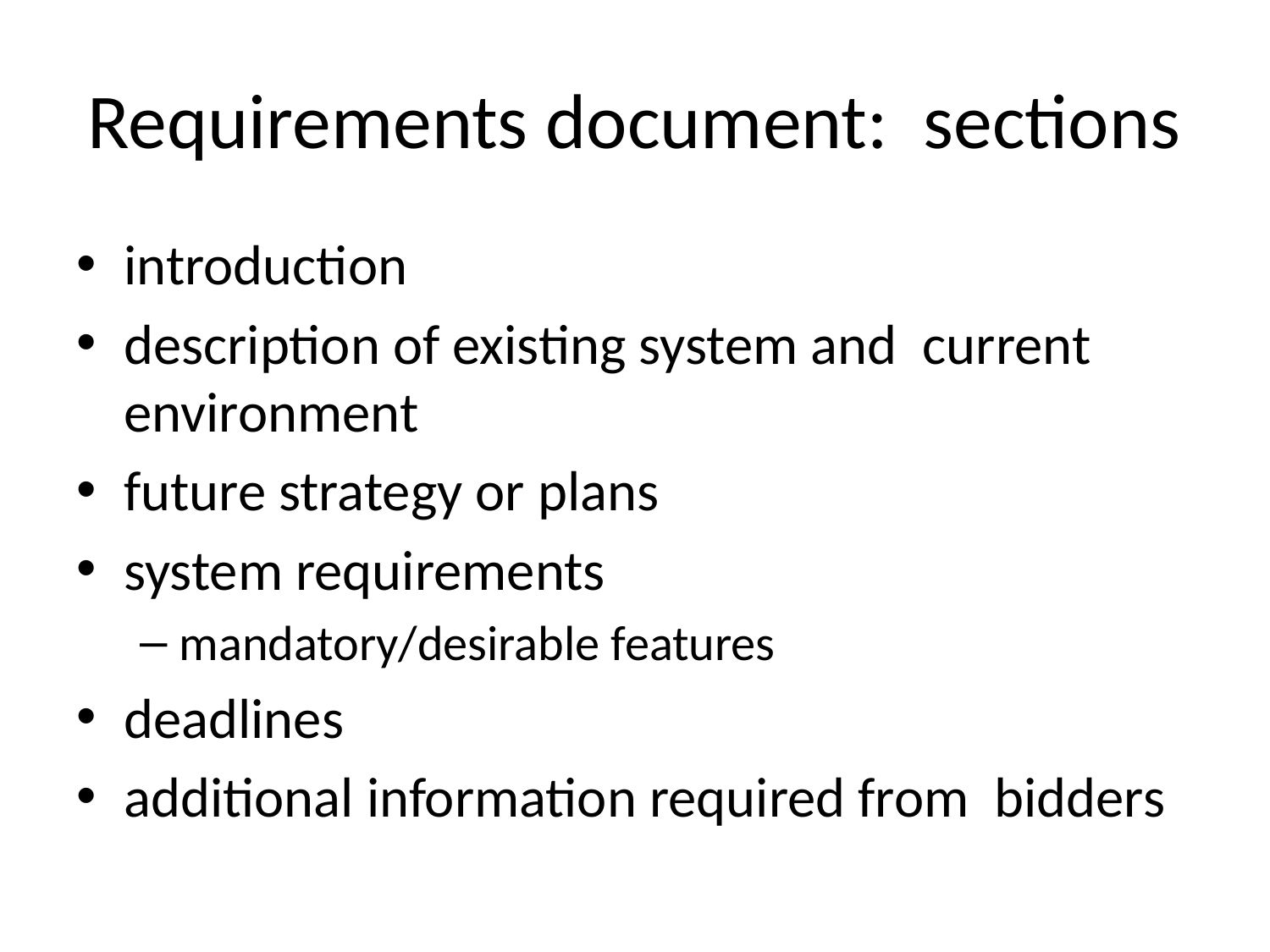

# Requirements document:  sections
introduction
description of existing system and  current environment
future strategy or plans
system requirements
mandatory/desirable features
deadlines
additional information required from  bidders